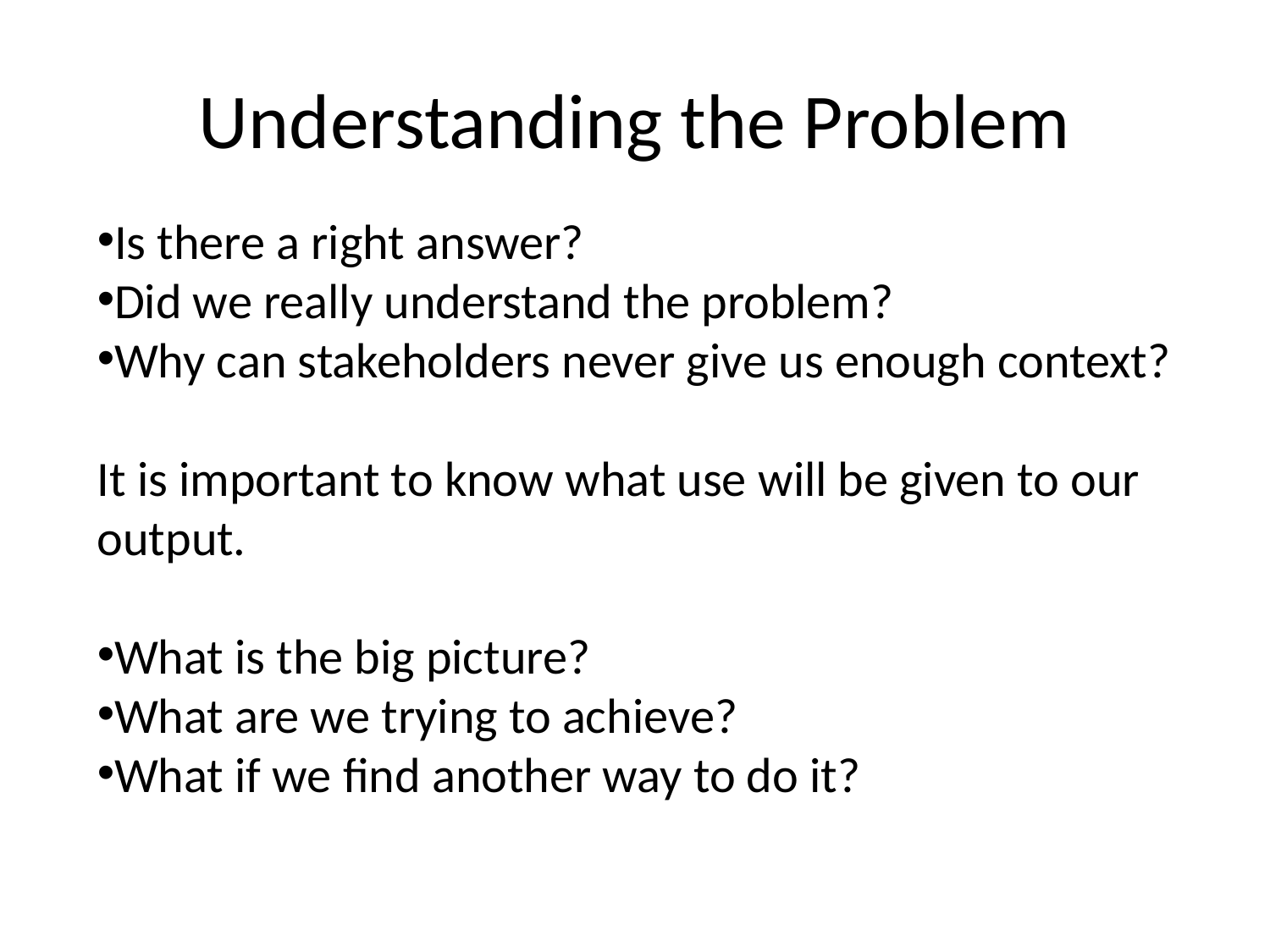

# Understanding the Problem
Is there a right answer?
Did we really understand the problem?
Why can stakeholders never give us enough context?

It is important to know what use will be given to our output.

What is the big picture?
What are we trying to achieve?
What if we find another way to do it?